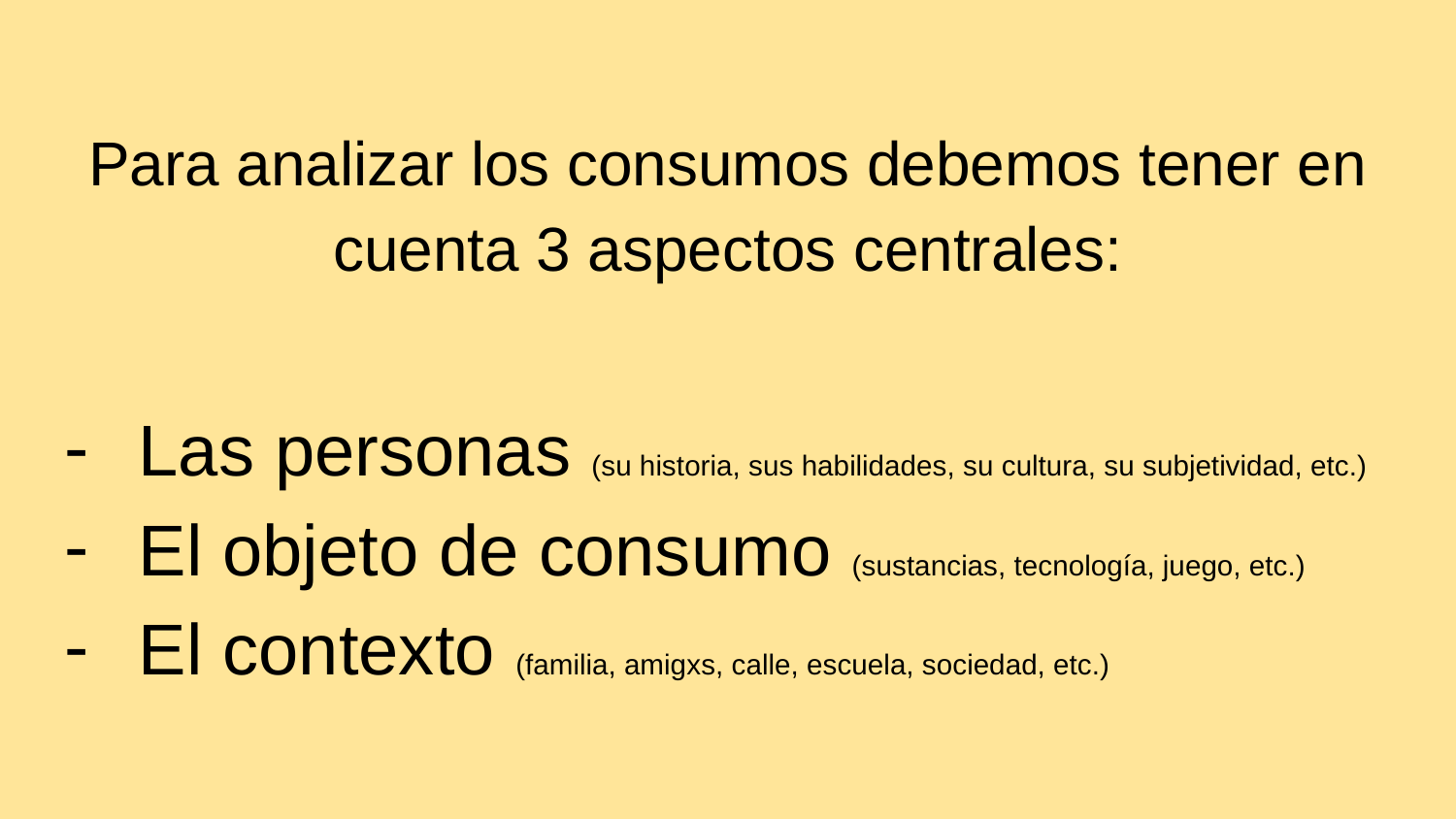

# Para analizar los consumos debemos tener en cuenta 3 aspectos centrales:

Las personas (su historia, sus habilidades, su cultura, su subjetividad, etc.)
El objeto de consumo (sustancias, tecnología, juego, etc.)
El contexto (familia, amigxs, calle, escuela, sociedad, etc.)